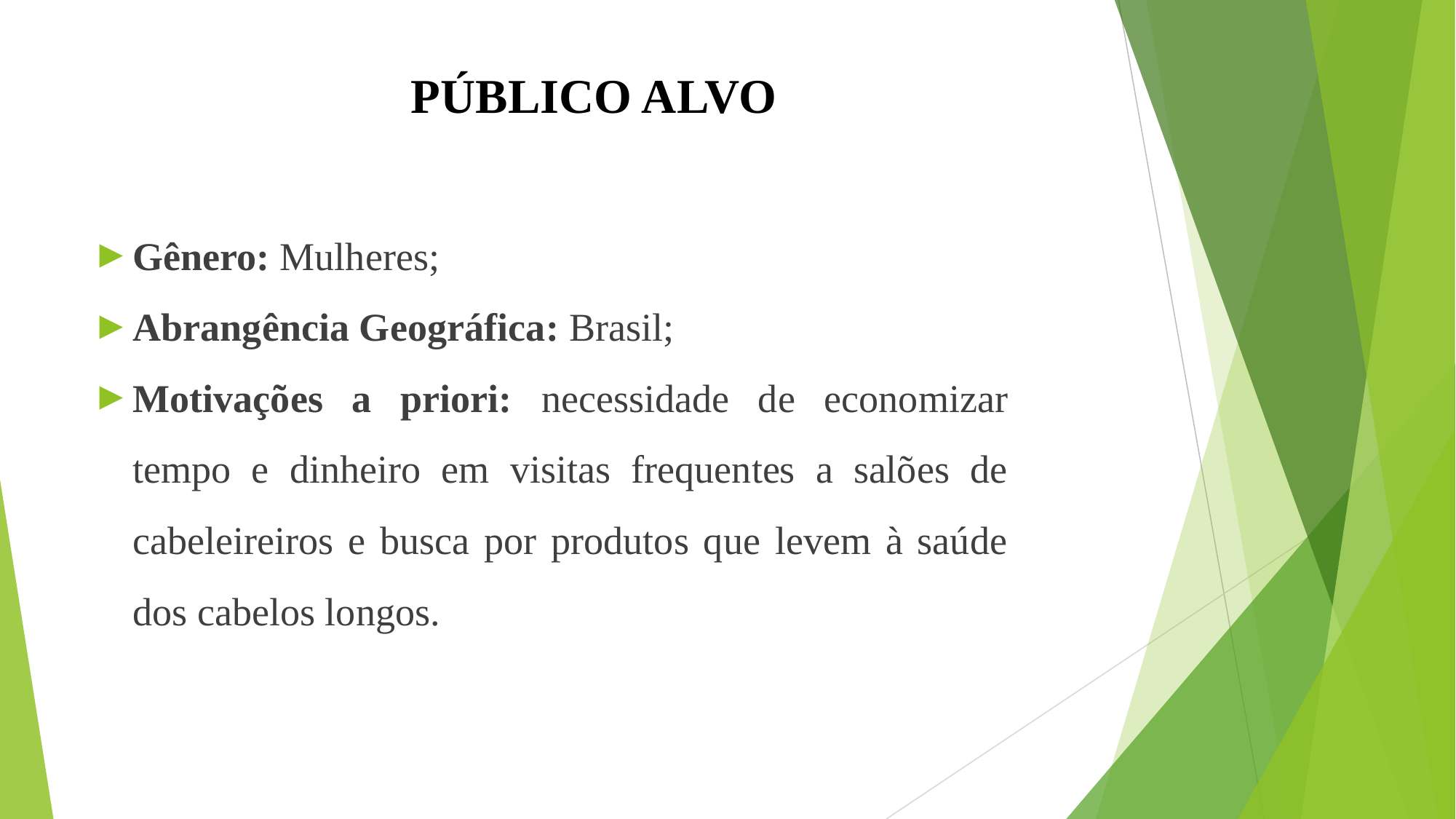

# PÚBLICO ALVO
Gênero: Mulheres;
Abrangência Geográfica: Brasil;
Motivações a priori: necessidade de economizar tempo e dinheiro em visitas frequentes a salões de cabeleireiros e busca por produtos que levem à saúde dos cabelos longos.